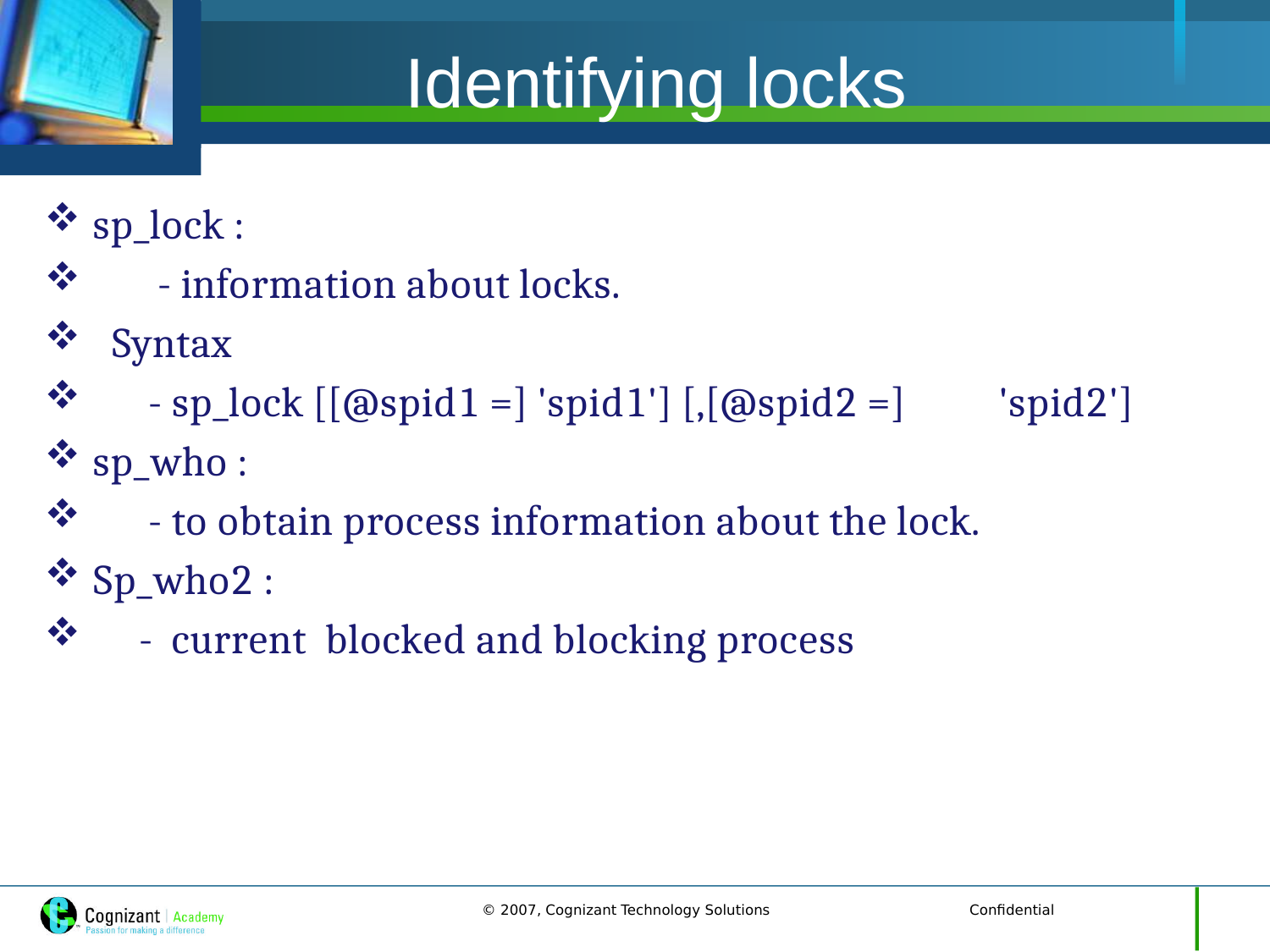

# Identifying locks
sp_lock :
       - information about locks.
  Syntax
      - sp_lock [[@spid1 =] 'spid1'] [,[@spid2 =]          'spid2']
sp_who :
      - to obtain process information about the lock.
Sp_who2 :
     -  current  blocked and blocking process